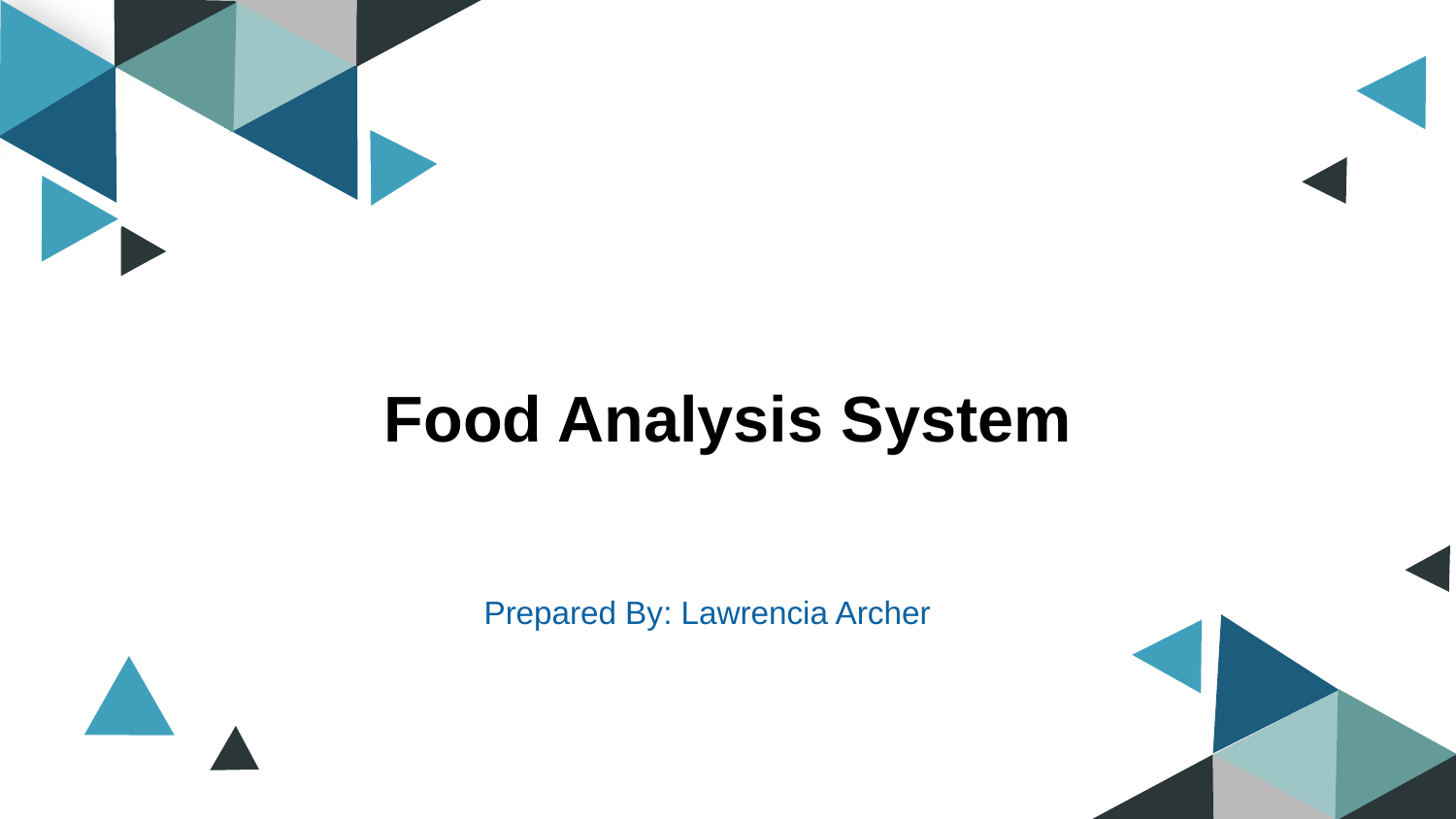

# Food Analysis System
Prepared By: Lawrencia Archer